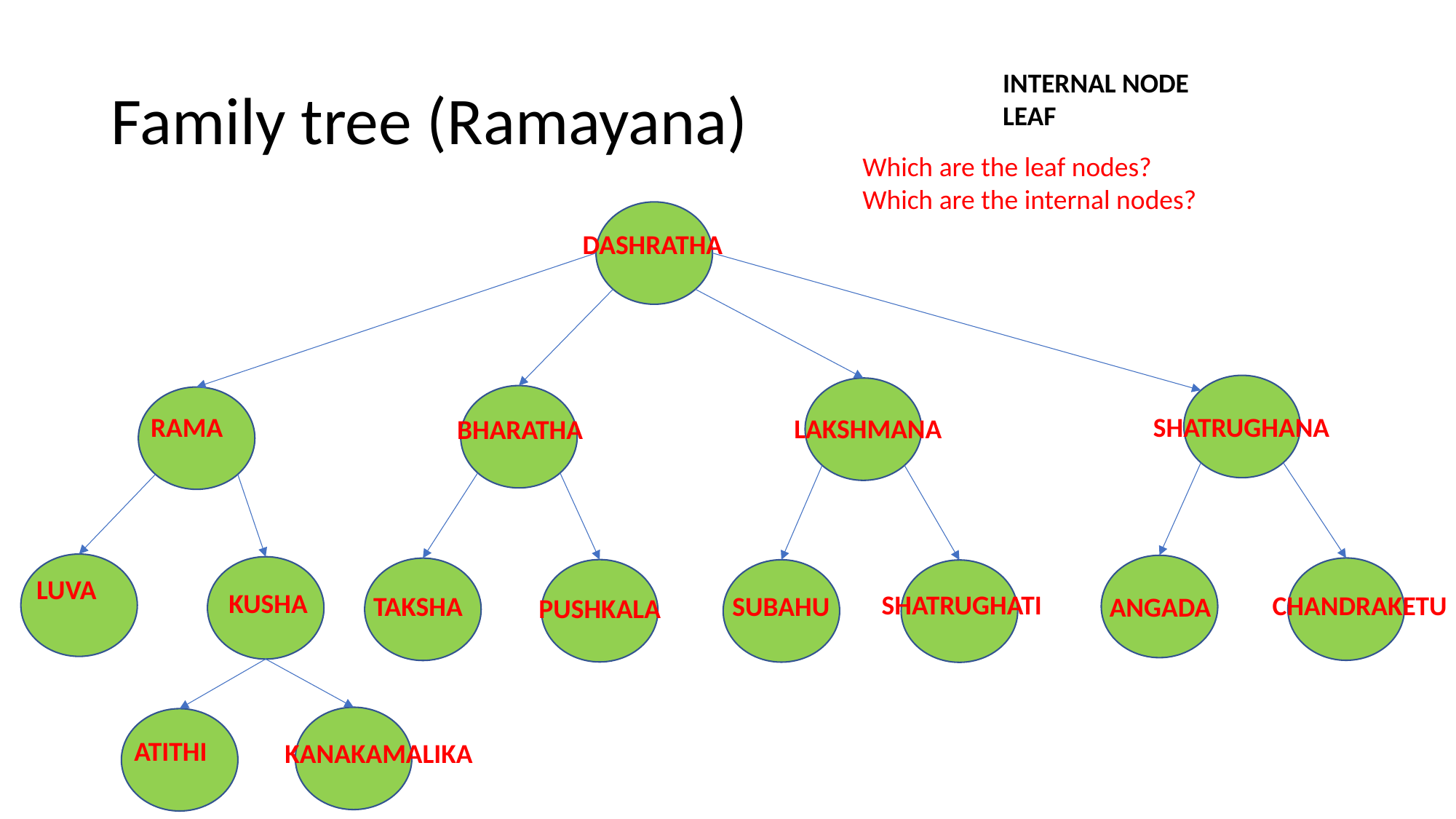

# Family tree (Ramayana)
INTERNAL NODE
LEAF
Which are the leaf nodes?
Which are the internal nodes?

DASHRATHA

RAMA
SHATRUGHANA
LAKSHMANA
BHARATHA

LUVA
KUSHA
SHATRUGHATI
CHANDRAKETU
SUBAHU
TAKSHA
ANGADA
PUSHKALA

ATITHI
KANAKAMALIKA